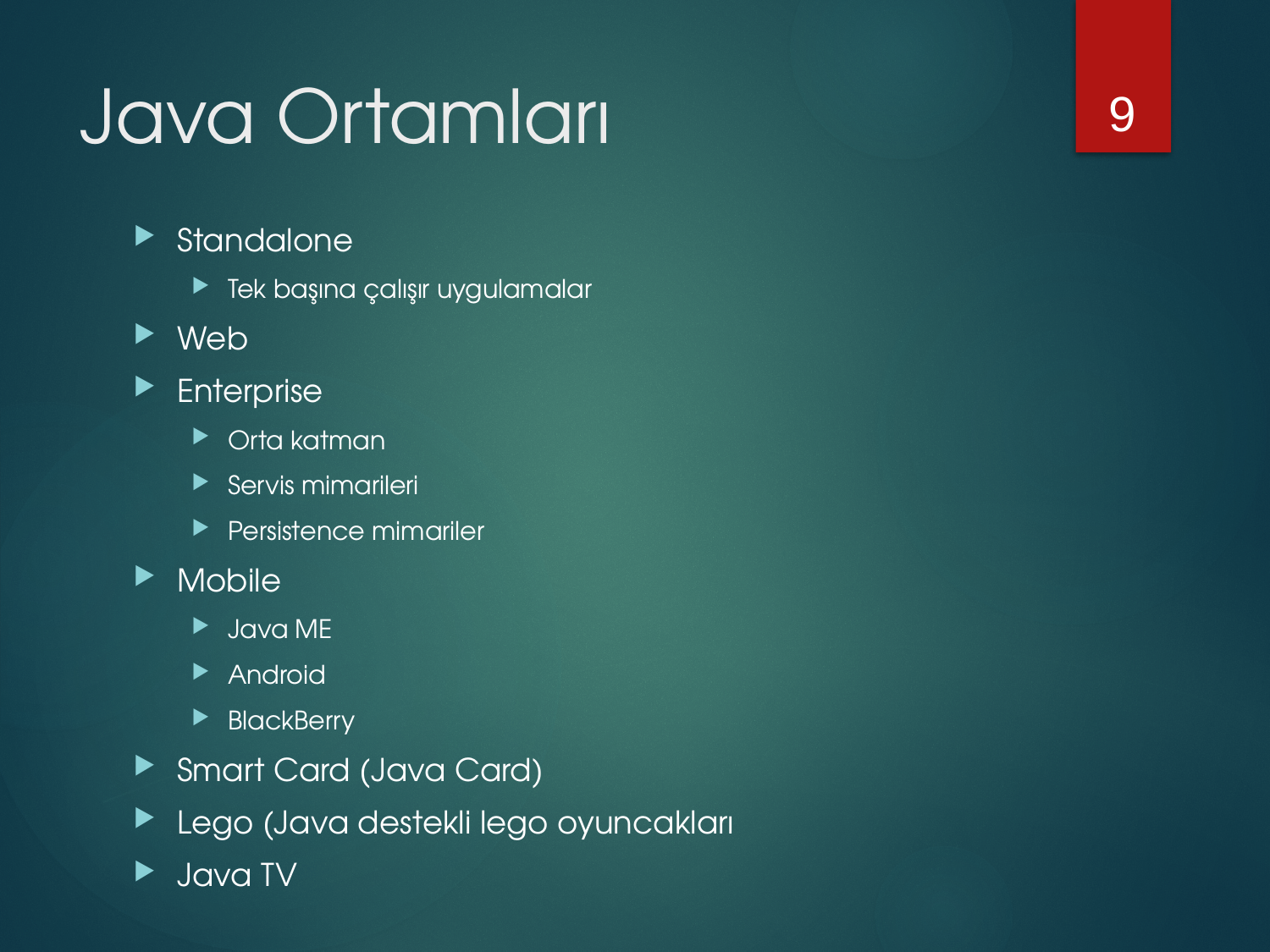

9
# Java Ortamları
Standalone
Tek başına çalışır uygulamalar
Web
Enterprise
Orta katman
Servis mimarileri
Persistence mimariler
Mobile
Java ME
Android
BlackBerry
Smart Card (Java Card)
Lego (Java destekli lego oyuncakları
Java TV